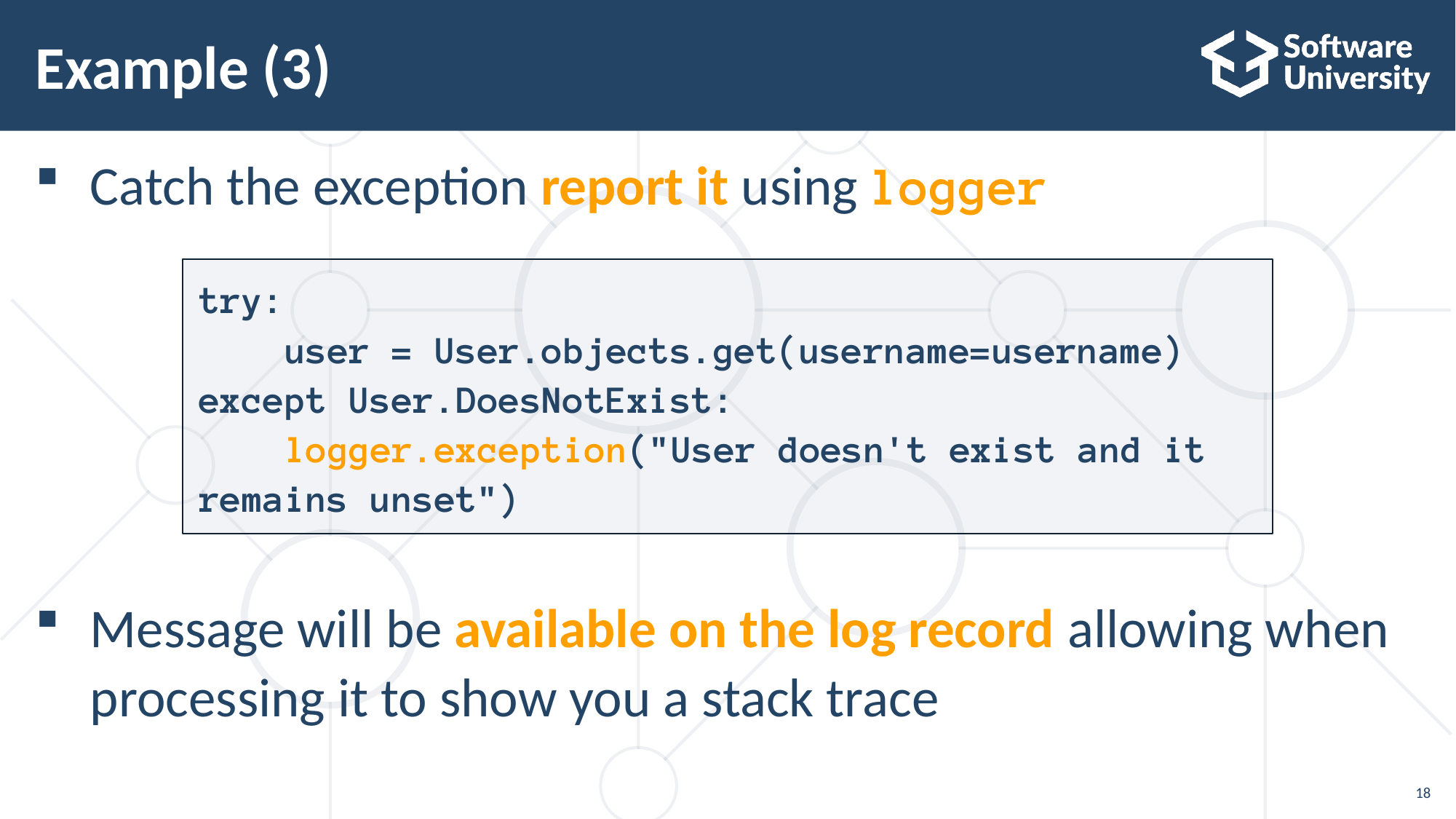

# Example (3)
Catch the exception report it using logger

Message will be available on the log record allowing when processing it to show you a stack trace
try:
    user = User.objects.get(username=username)
except User.DoesNotExist:
    logger.exception("User doesn't exist and it remains unset")
18